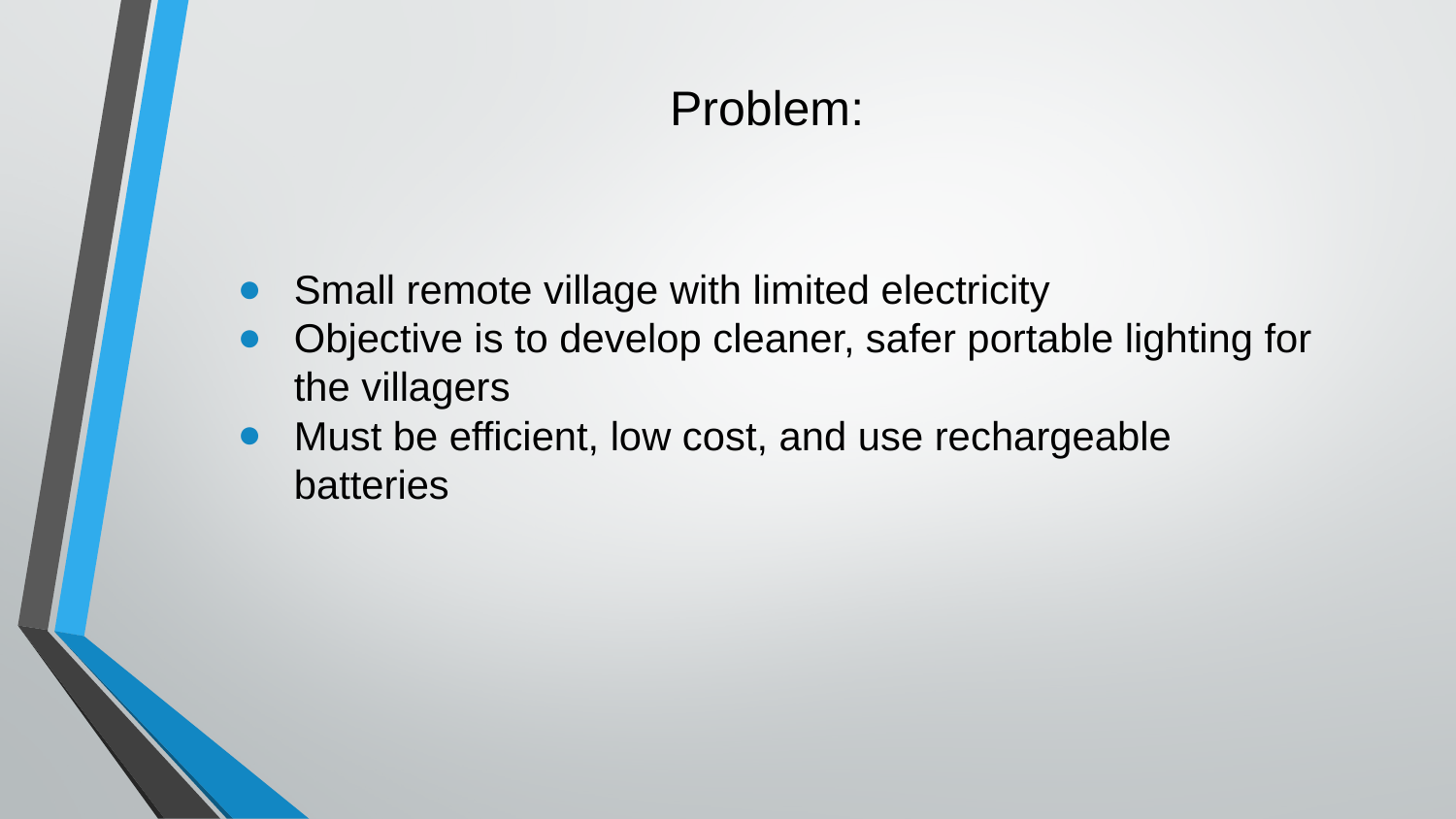

# Problem:
Small remote village with limited electricity
Objective is to develop cleaner, safer portable lighting for the villagers
Must be efficient, low cost, and use rechargeable batteries